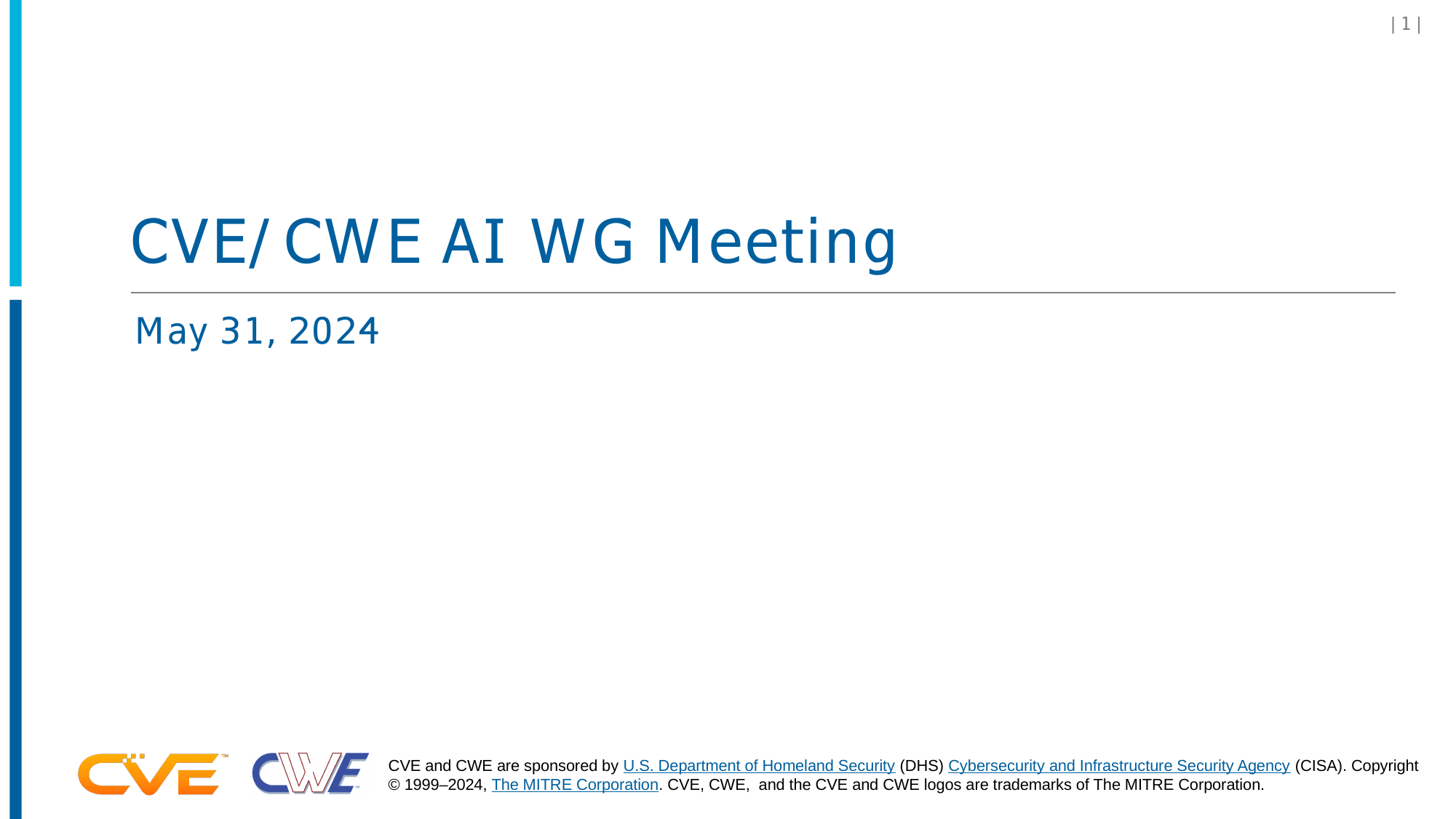

| 1 |
# CVE/CWE AI WG Meeting
May 31, 2024